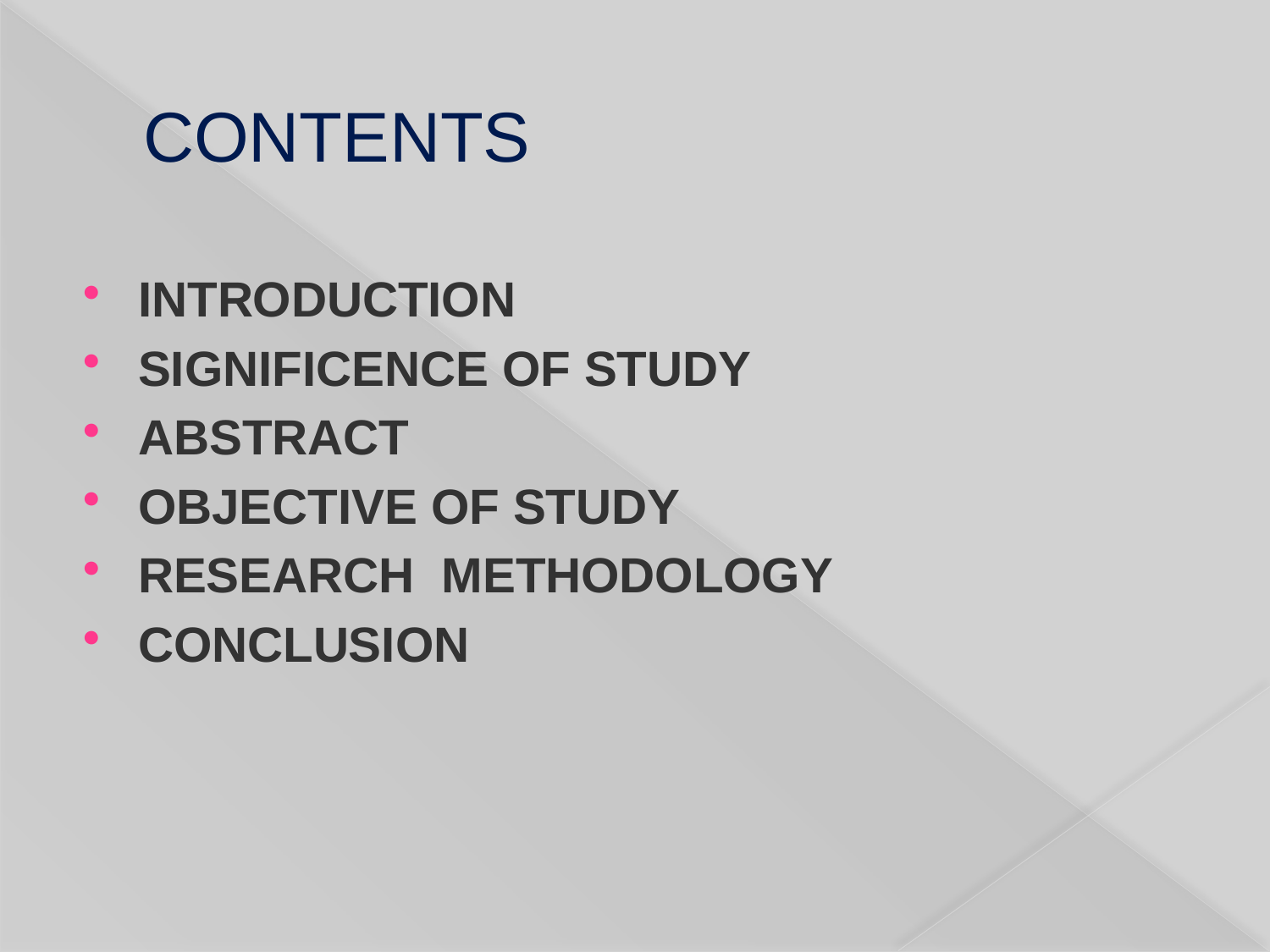

# CONTENTS
INTRODUCTION
SIGNIFICENCE OF STUDY
ABSTRACT
OBJECTIVE OF STUDY
RESEARCH  METHODOLOGY
CONCLUSION